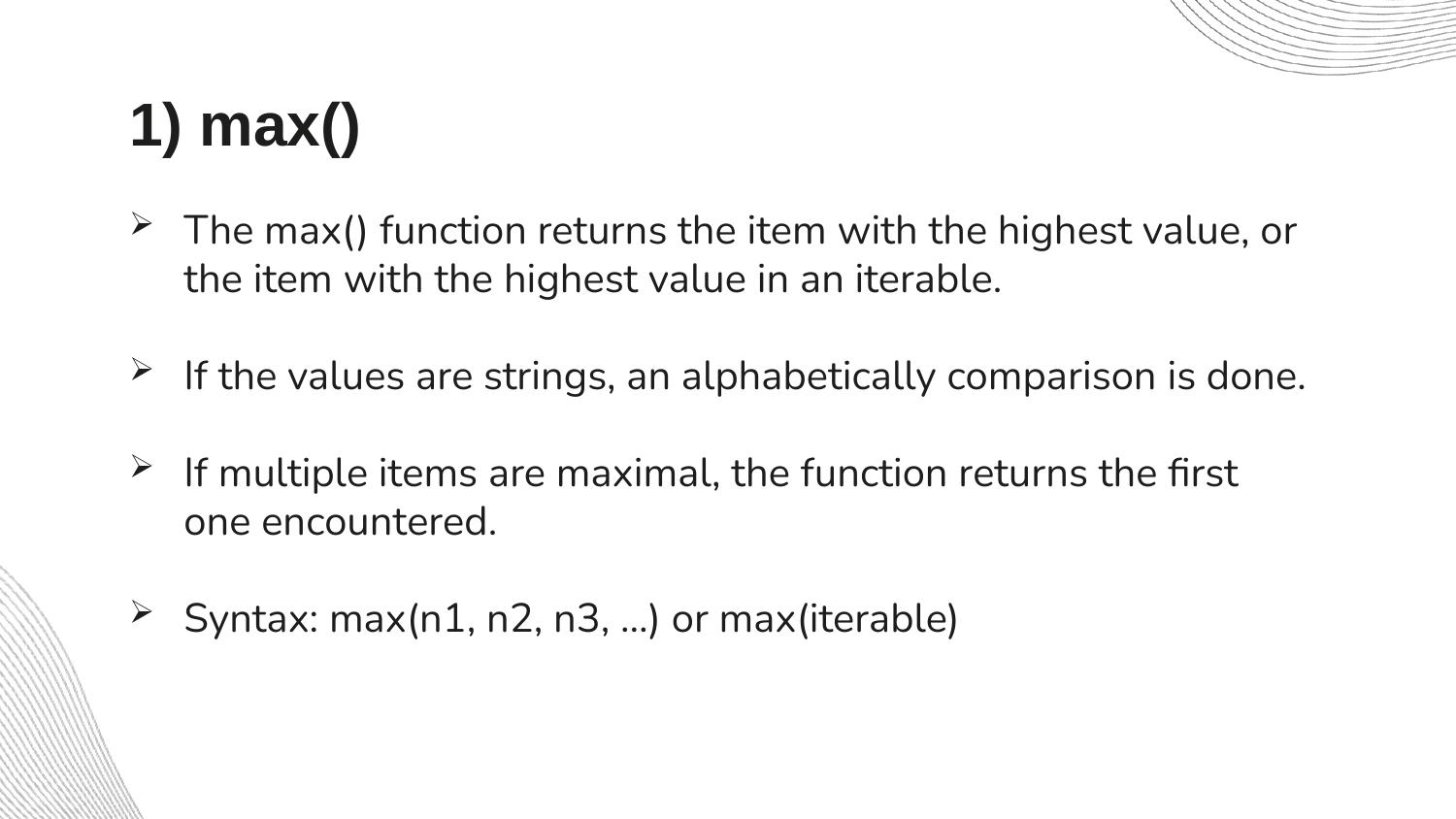

# 1) max()
The max() function returns the item with the highest value, or the item with the highest value in an iterable.
If the values are strings, an alphabetically comparison is done.
If multiple items are maximal, the function returns the first one encountered.
Syntax: max(n1, n2, n3, …) or max(iterable)